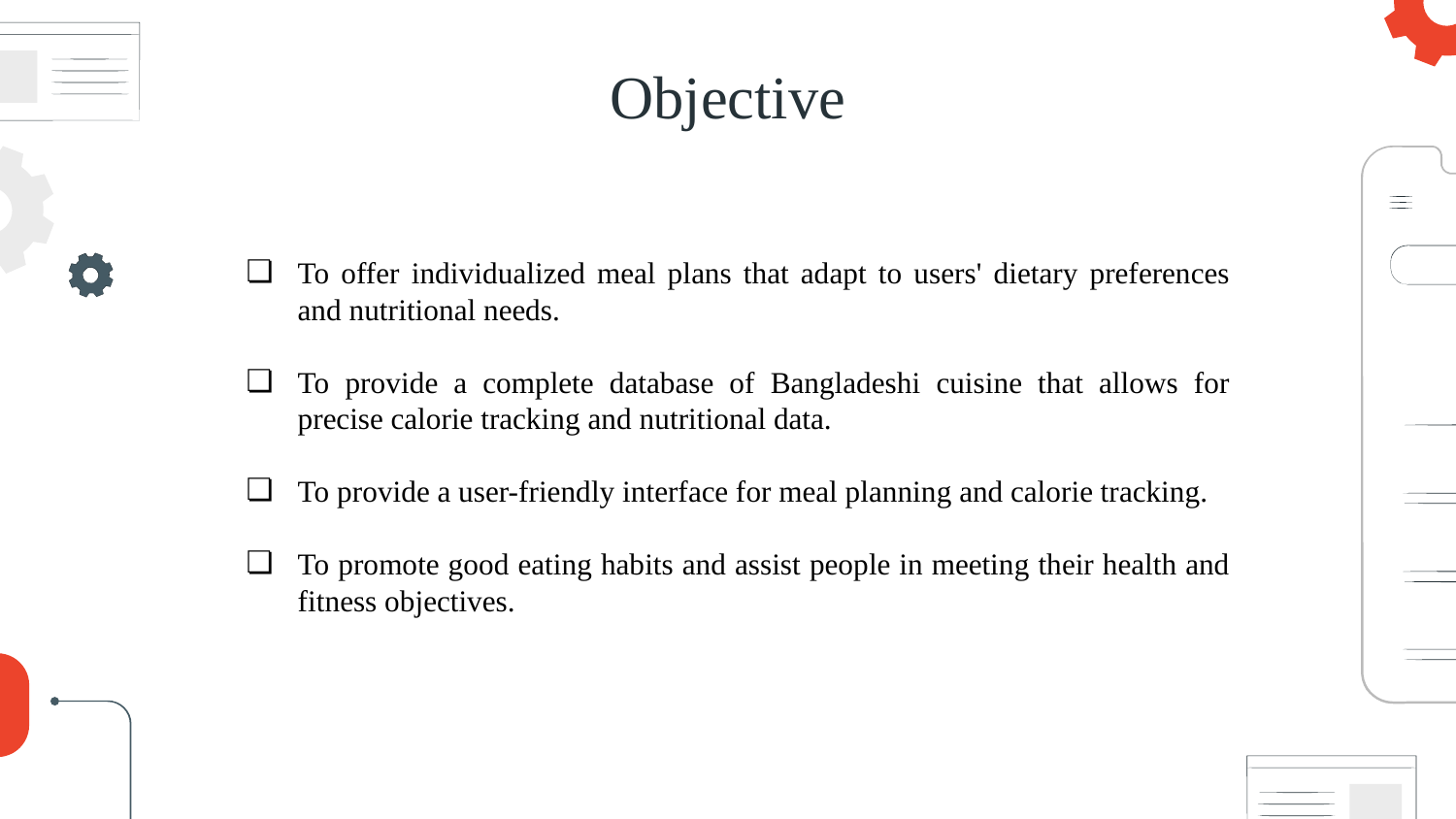

# Objective
To offer individualized meal plans that adapt to users' dietary preferences and nutritional needs.

To provide a complete database of Bangladeshi cuisine that allows for precise calorie tracking and nutritional data.

To provide a user-friendly interface for meal planning and calorie tracking.

To promote good eating habits and assist people in meeting their health and fitness objectives.